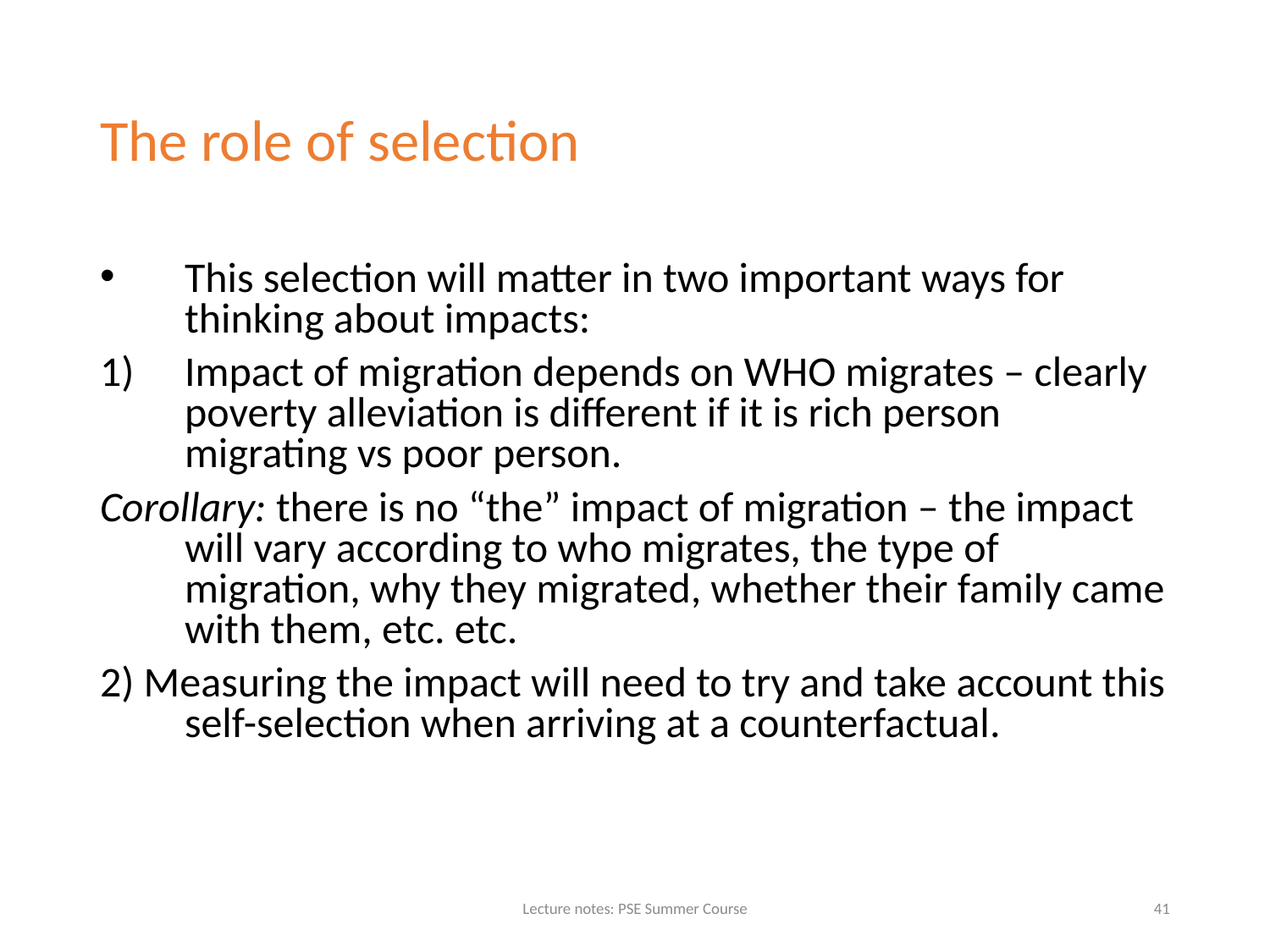

# The role of selection
This selection will matter in two important ways for thinking about impacts:
Impact of migration depends on WHO migrates – clearly poverty alleviation is different if it is rich person migrating vs poor person.
Corollary: there is no “the” impact of migration – the impact will vary according to who migrates, the type of migration, why they migrated, whether their family came with them, etc. etc.
2) Measuring the impact will need to try and take account this self-selection when arriving at a counterfactual.
Lecture notes: PSE Summer Course
41